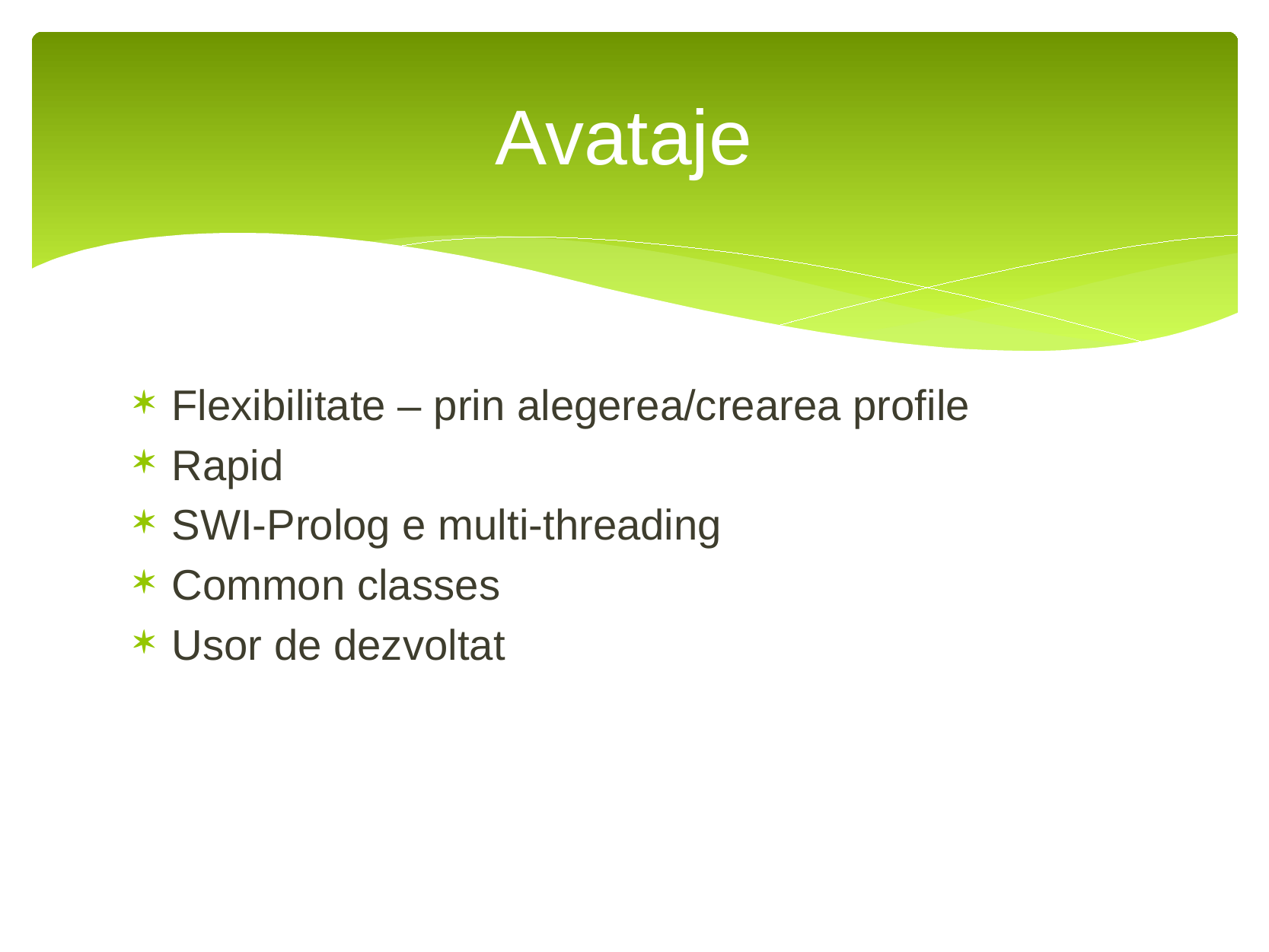

# Avataje
Flexibilitate – prin alegerea/crearea profile
Rapid
SWI-Prolog e multi-threading
Common classes
Usor de dezvoltat